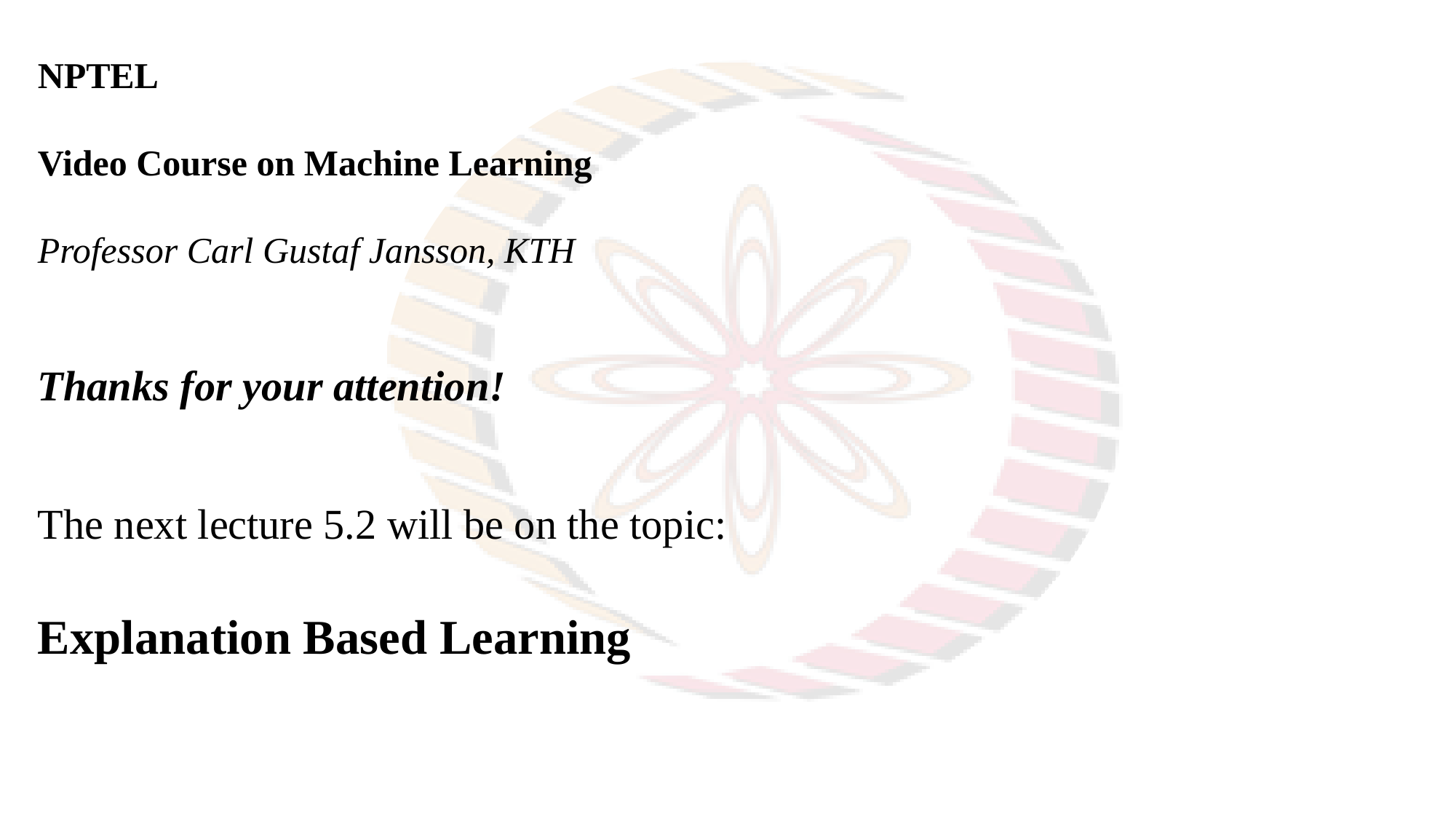

NPTEL

Video Course on Machine Learning

Professor Carl Gustaf Jansson, KTH

Thanks for your attention!

The next lecture 5.2 will be on the topic:

Explanation Based Learning